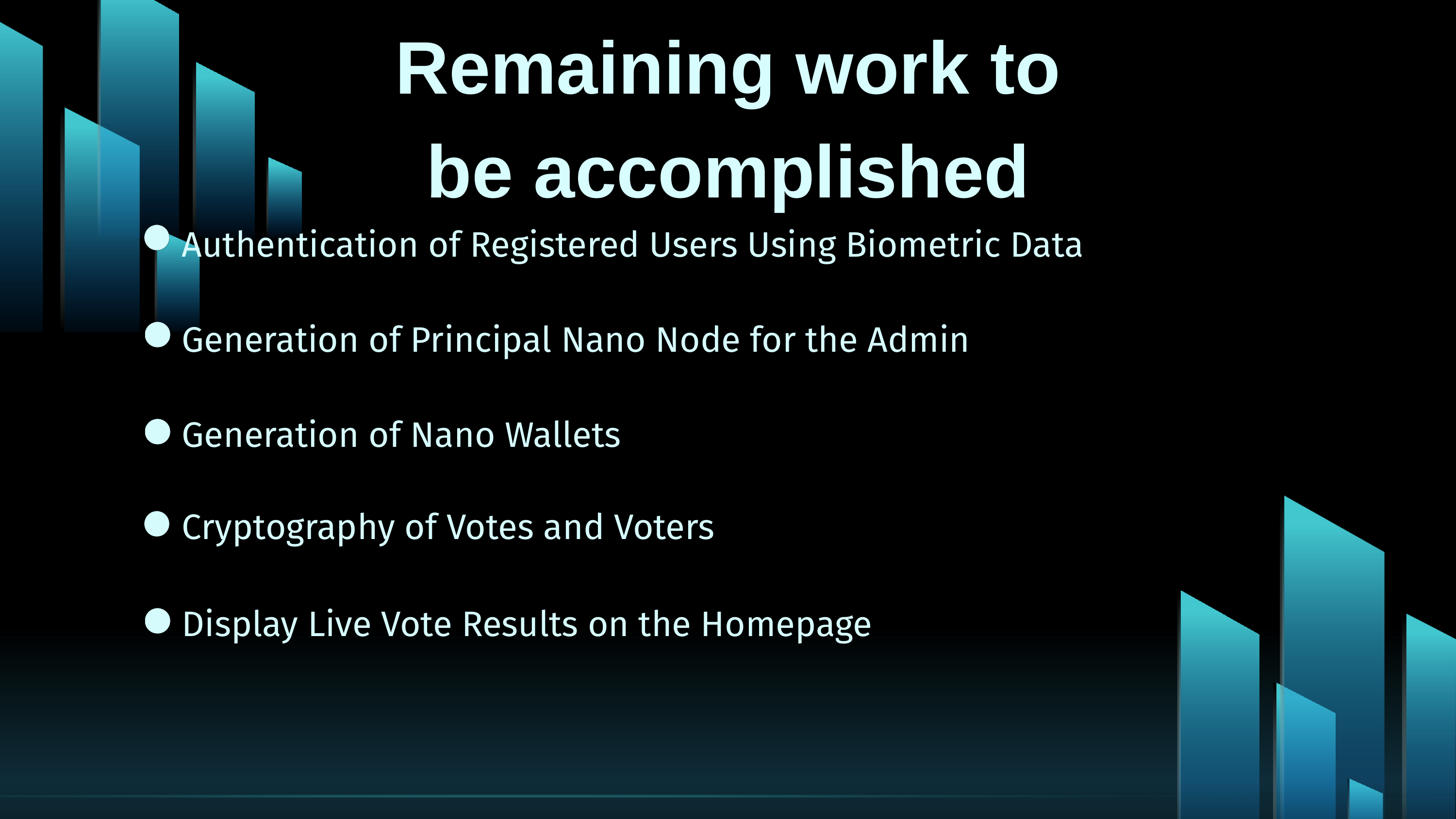

Remaining work to be accomplished
Authentication of Registered Users Using Biometric Data

Generation of Principal Nano Node for the Admin

Generation of Nano Wallets

Cryptography of Votes and Voters

Display Live Vote Results on the Homepage